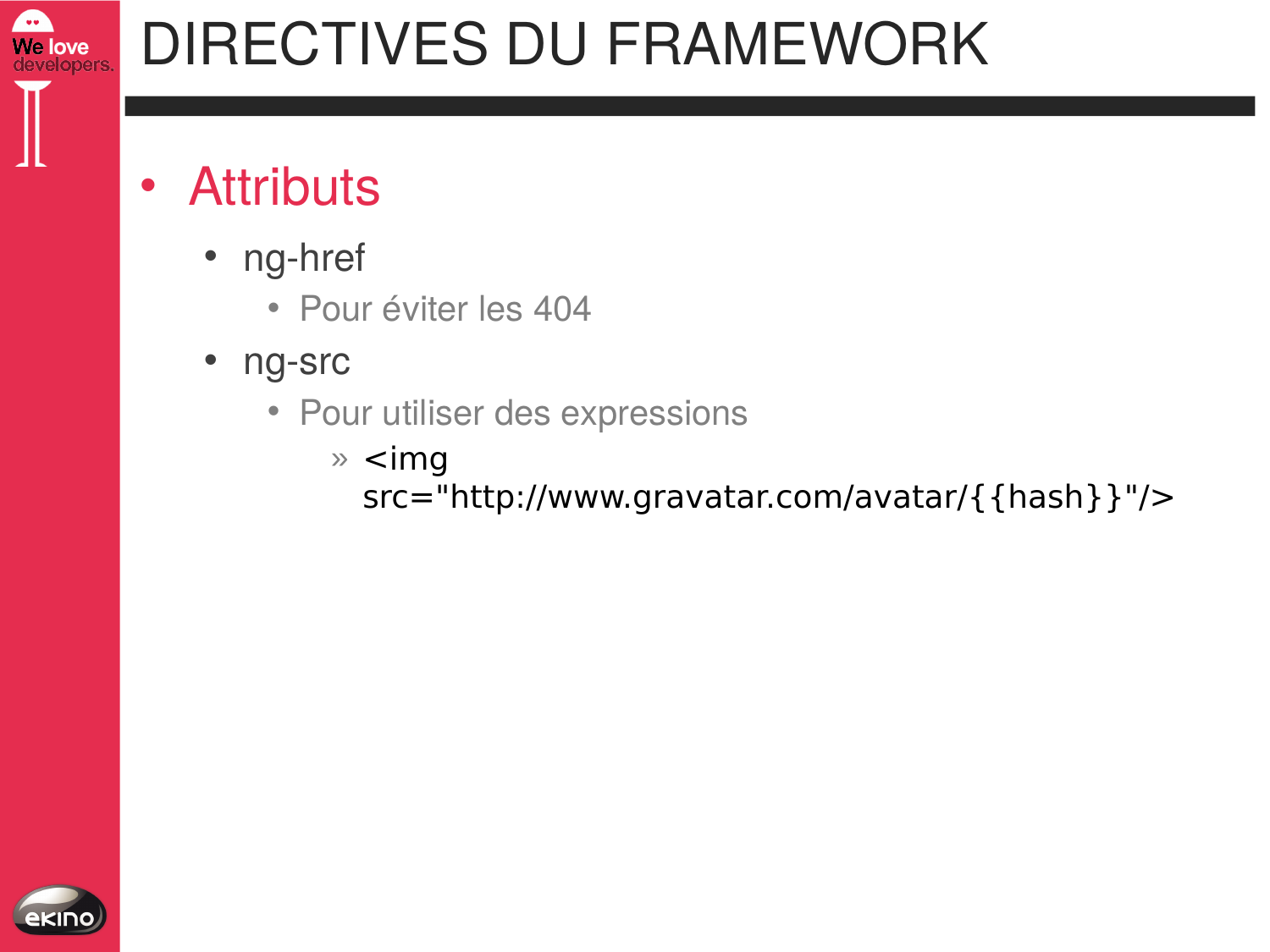

# Directives du framework
Attributs
ng-href
Pour éviter les 404
ng-src
Pour utiliser des expressions
<img src="http://www.gravatar.com/avatar/{{hash}}"/>